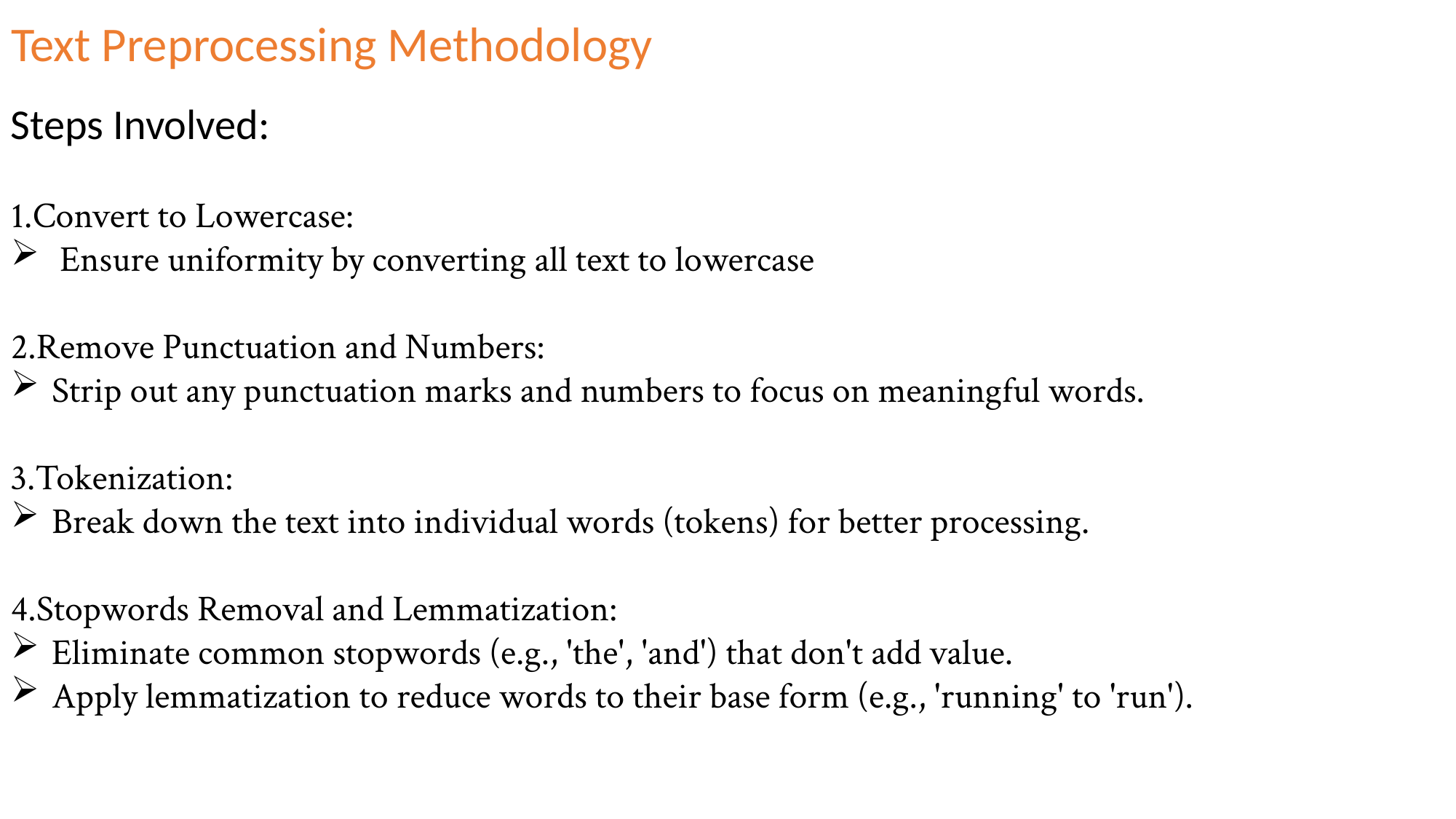

# Text Preprocessing Methodology
Steps Involved:

Convert to Lowercase:
 Ensure uniformity by converting all text to lowercase

2.Remove Punctuation and Numbers:
Strip out any punctuation marks and numbers to focus on meaningful words.

3.Tokenization:
Break down the text into individual words (tokens) for better processing.

4.Stopwords Removal and Lemmatization:
Eliminate common stopwords (e.g., 'the', 'and') that don't add value.
Apply lemmatization to reduce words to their base form (e.g., 'running' to 'run').